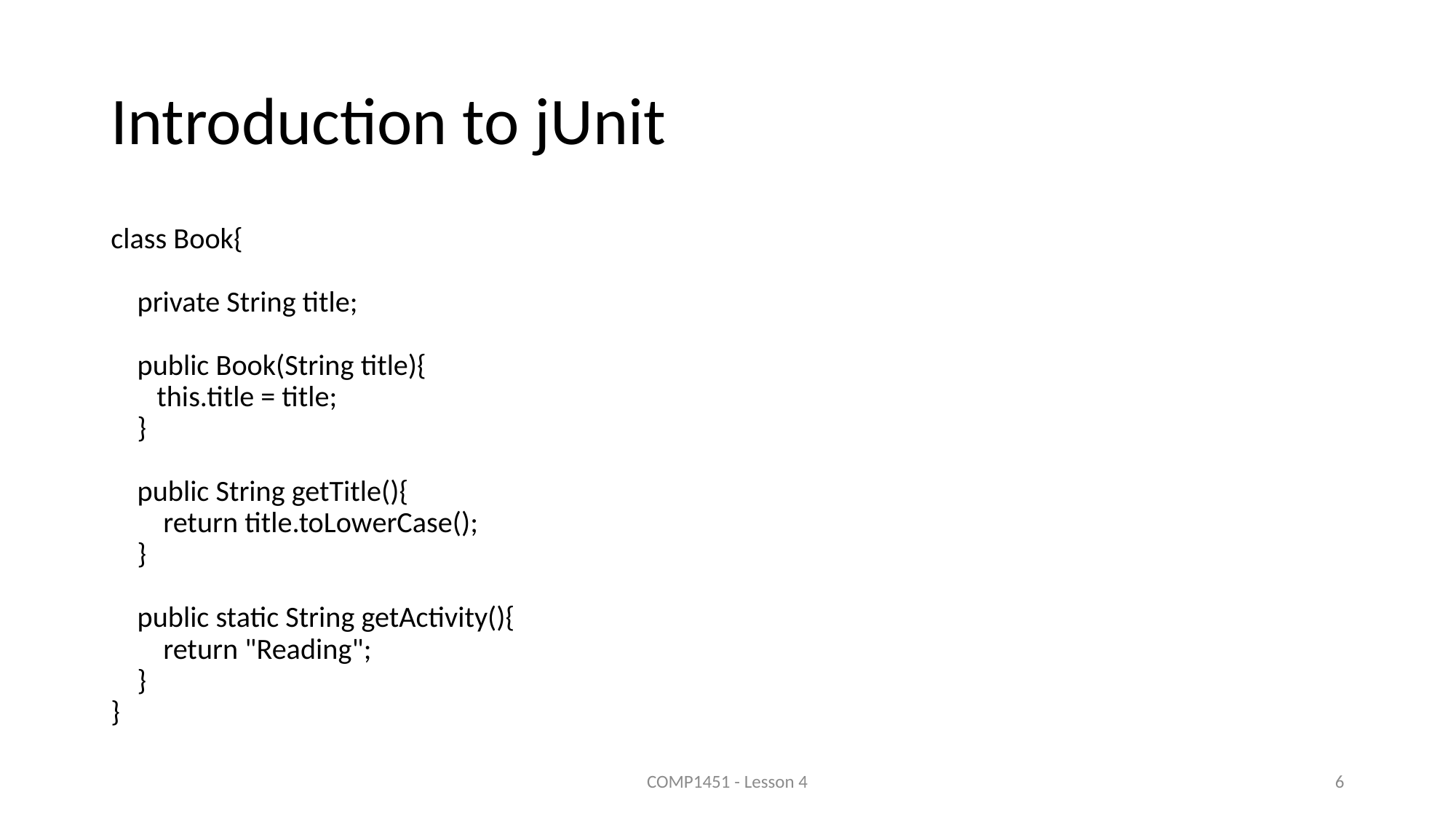

# Introduction to jUnit
class Book{

    private String title;

    public Book(String title){
       this.title = title;
    }

    public String getTitle(){
        return title.toLowerCase();
    }

    public static String getActivity(){
        return "Reading";
    }
}
COMP1451 - Lesson 4
6